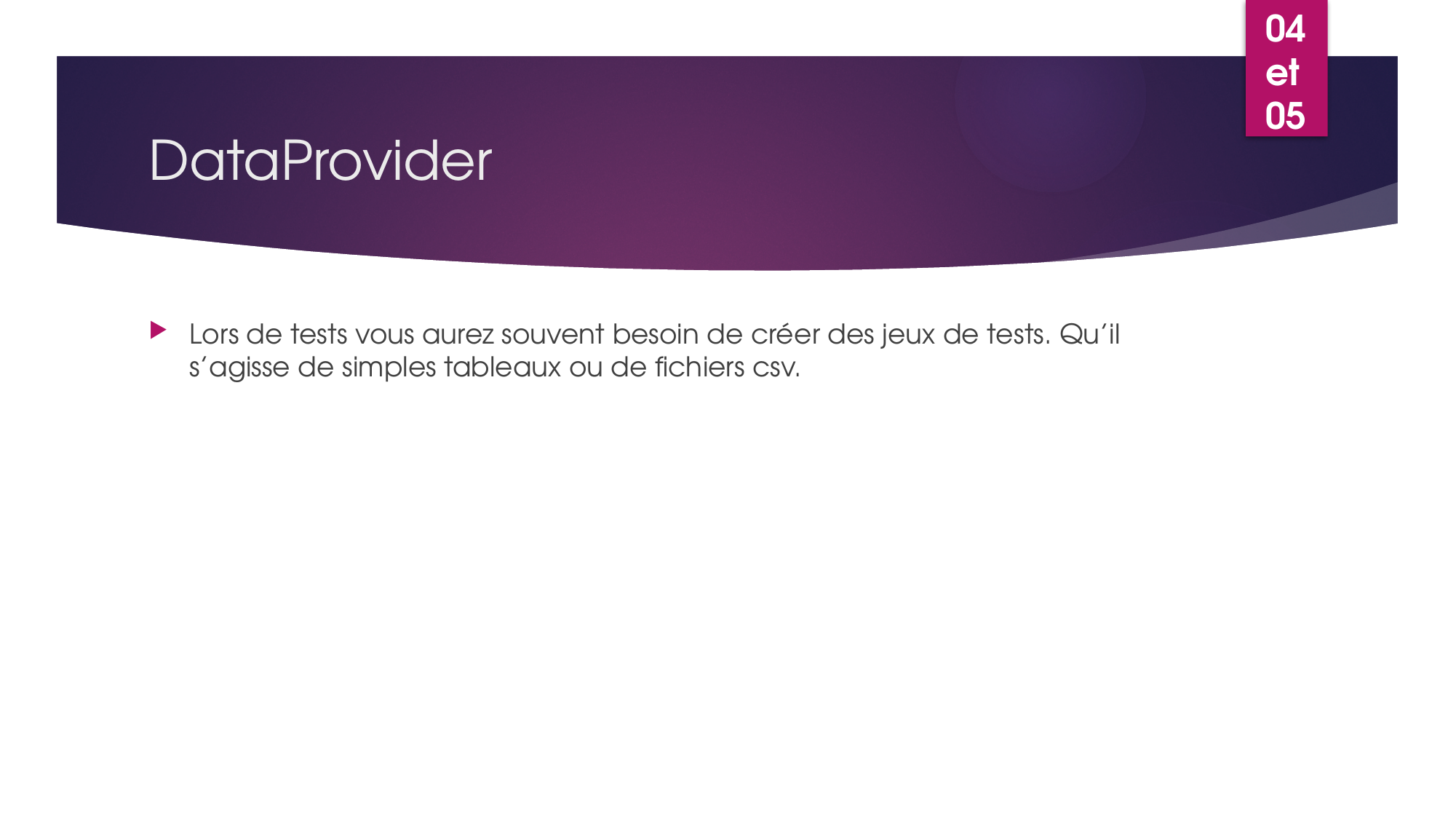

04
et
05
# DataProvider
Lors de tests vous aurez souvent besoin de créer des jeux de tests. Qu’il s’agisse de simples tableaux ou de fichiers csv.